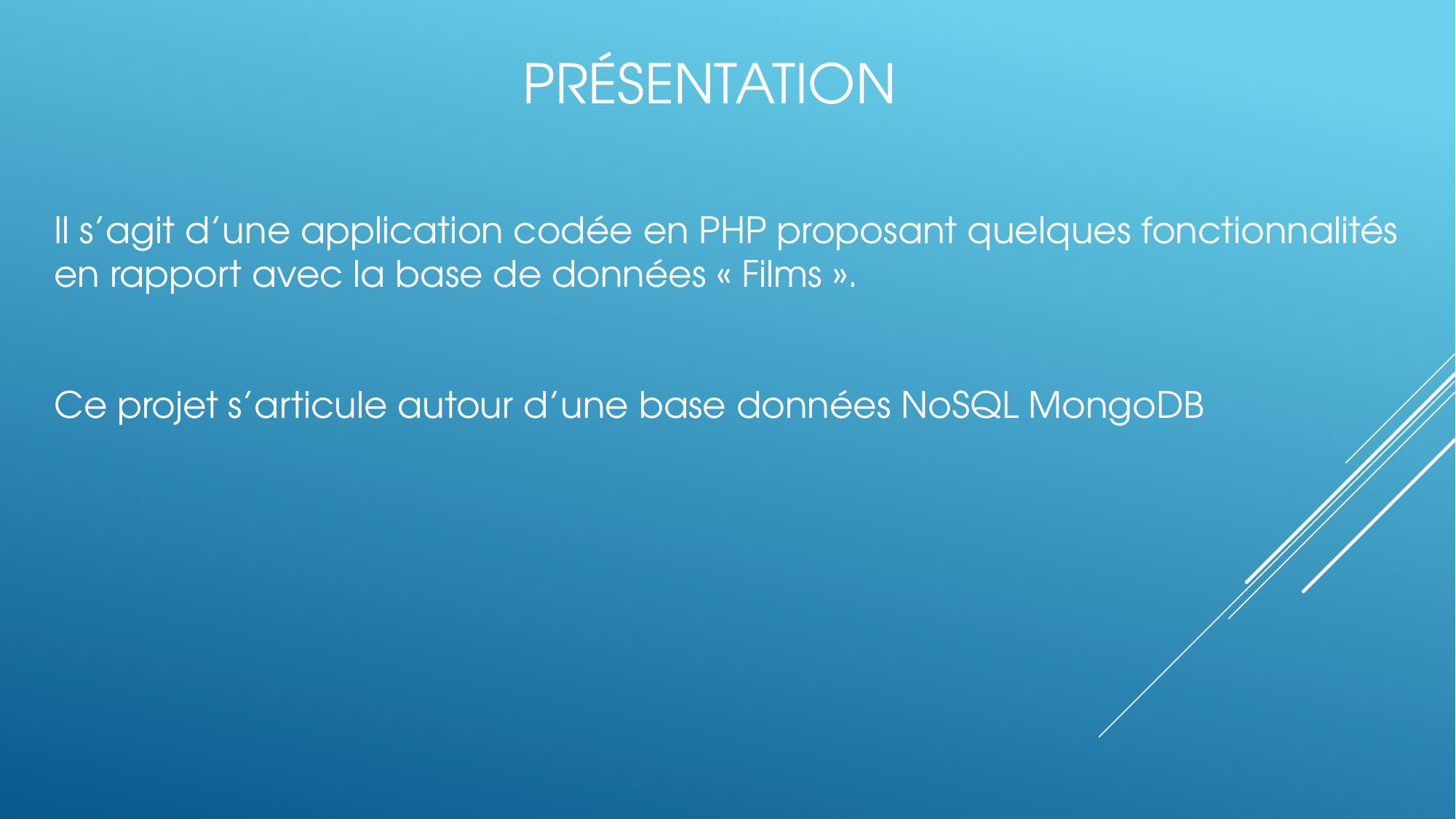

# Présentation

Il s’agit d’une application codée en PHP proposant quelques fonctionnalités en rapport avec la base de données « Films ».

Ce projet s’articule autour d’une base données NoSQL MongoDB